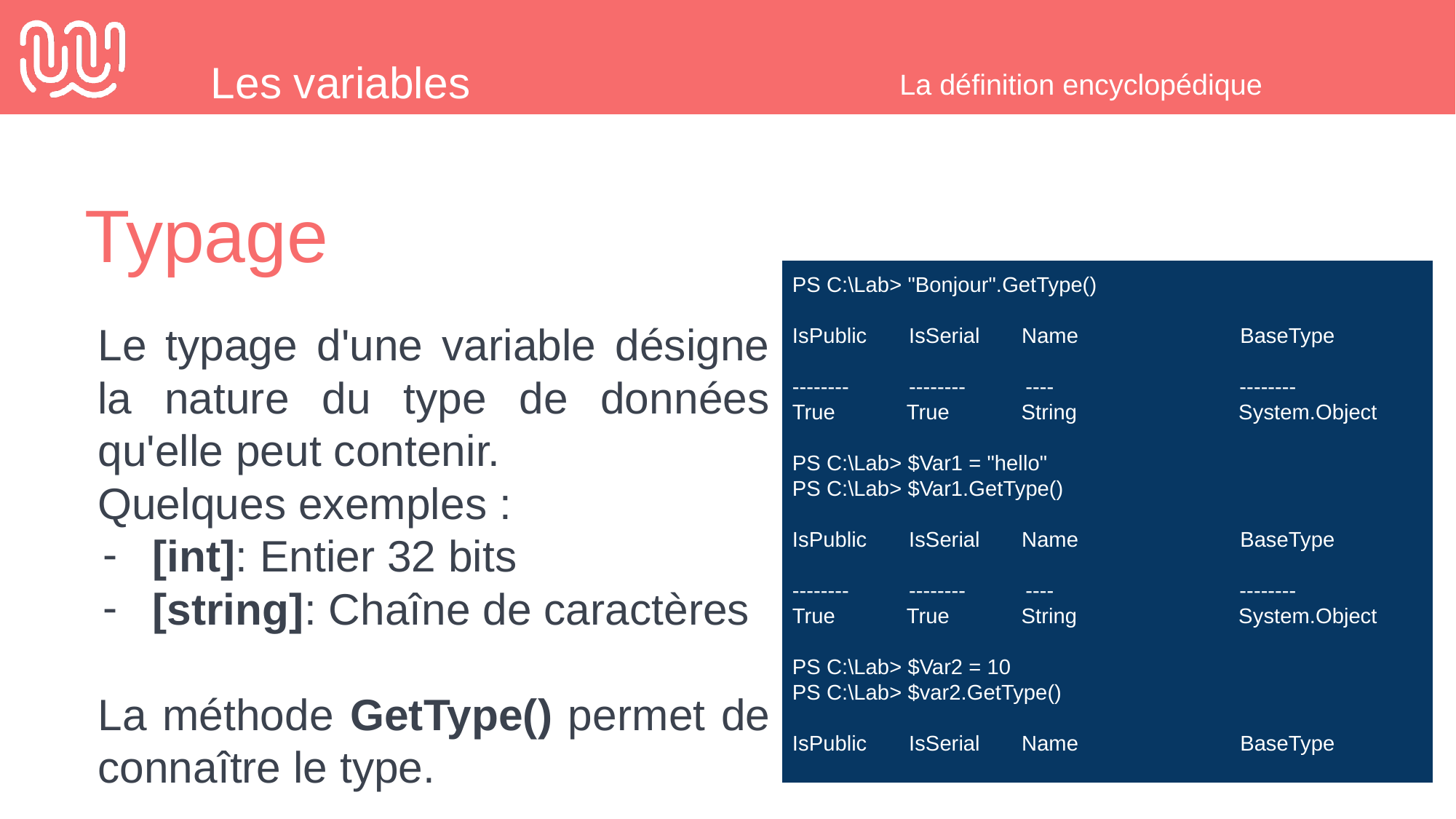

Les variables
La définition encyclopédique
Typage
PS C:\Lab> "Bonjour".GetType()

IsPublic       IsSerial       Name                           BaseType
--------          --------          ----                               --------
True            True            String                           System.Object

PS C:\Lab> $Var1 = "hello"
PS C:\Lab> $Var1.GetType()

IsPublic       IsSerial       Name                           BaseType
--------          --------          ----                               --------
True            True            String                           System.Object

PS C:\Lab> $Var2 = 10
PS C:\Lab> $var2.GetType()

IsPublic       IsSerial       Name                           BaseType
--------          --------          ----                               --------
True            True            Int32                            System.Object
Le typage d'une variable désigne la nature du type de données qu'elle peut contenir.
Quelques exemples :
[int]: Entier 32 bits
[string]: Chaîne de caractères

La méthode GetType() permet de connaître le type.